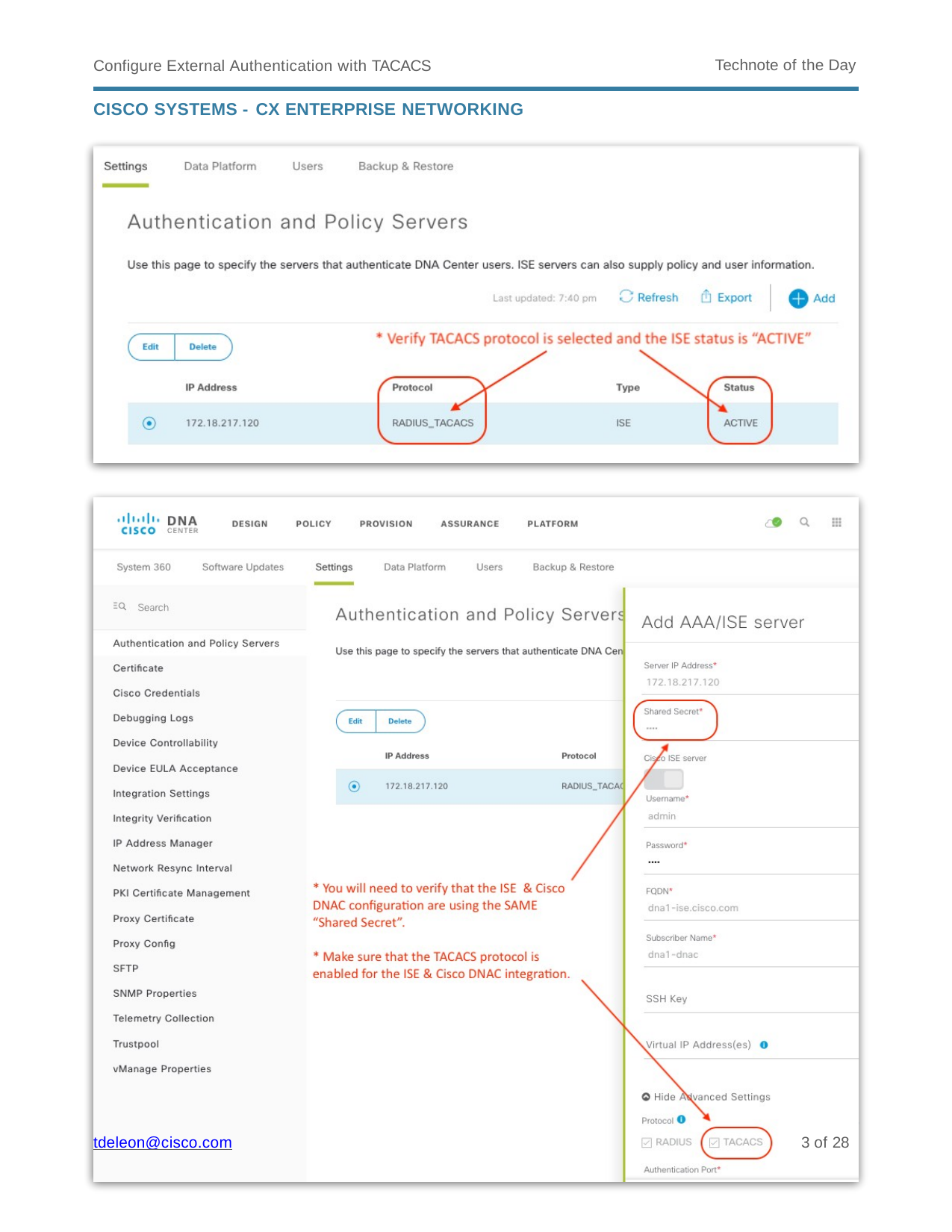

Technote of the Day
Configure External Authentication with TACACS
CISCO SYSTEMS - CX ENTERPRISE NETWORKING

3 of 28
tdeleon@cisco.com